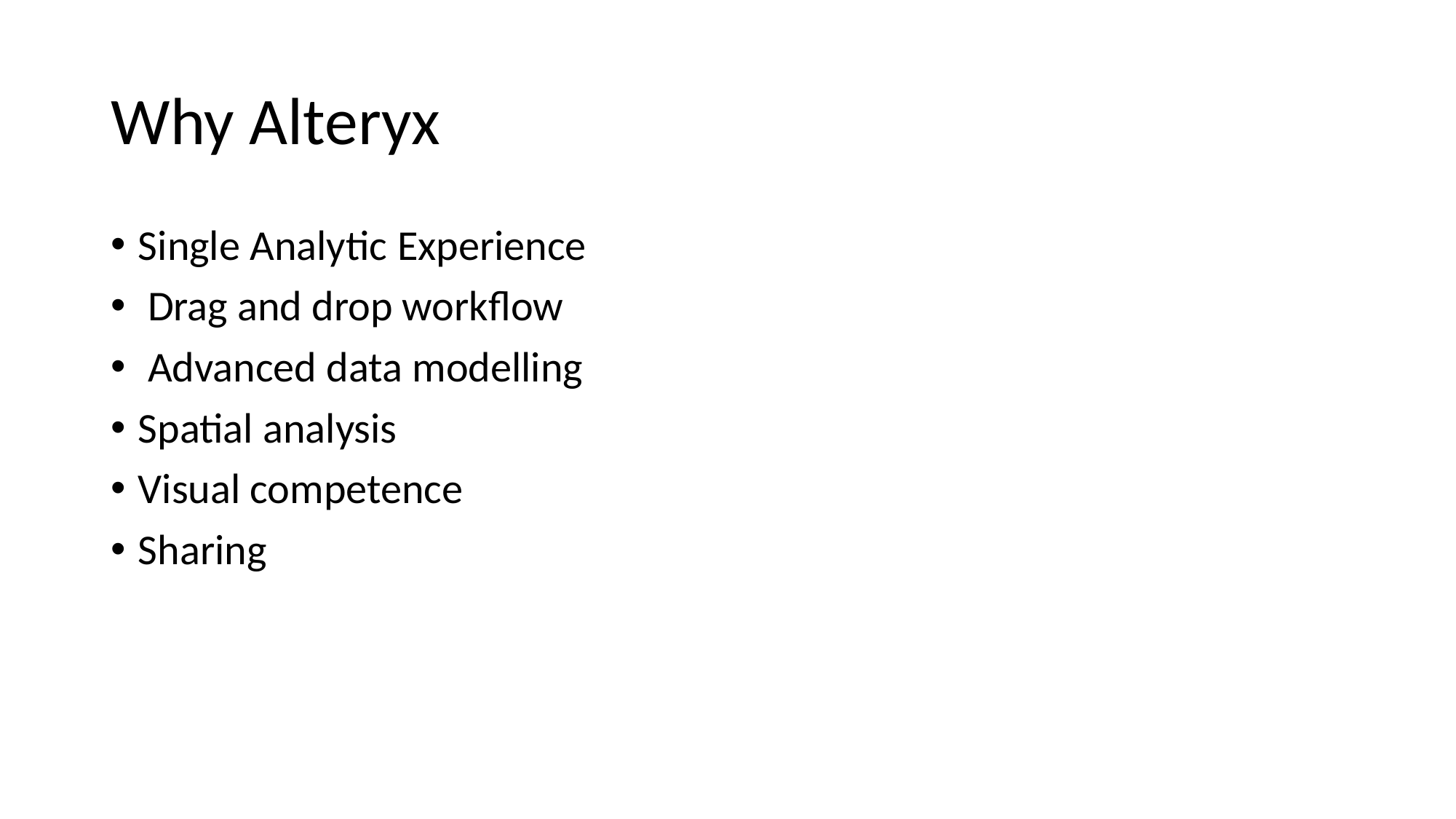

# Why Alteryx
Single Analytic Experience
 Drag and drop workflow
 Advanced data modelling
Spatial analysis
Visual competence
Sharing